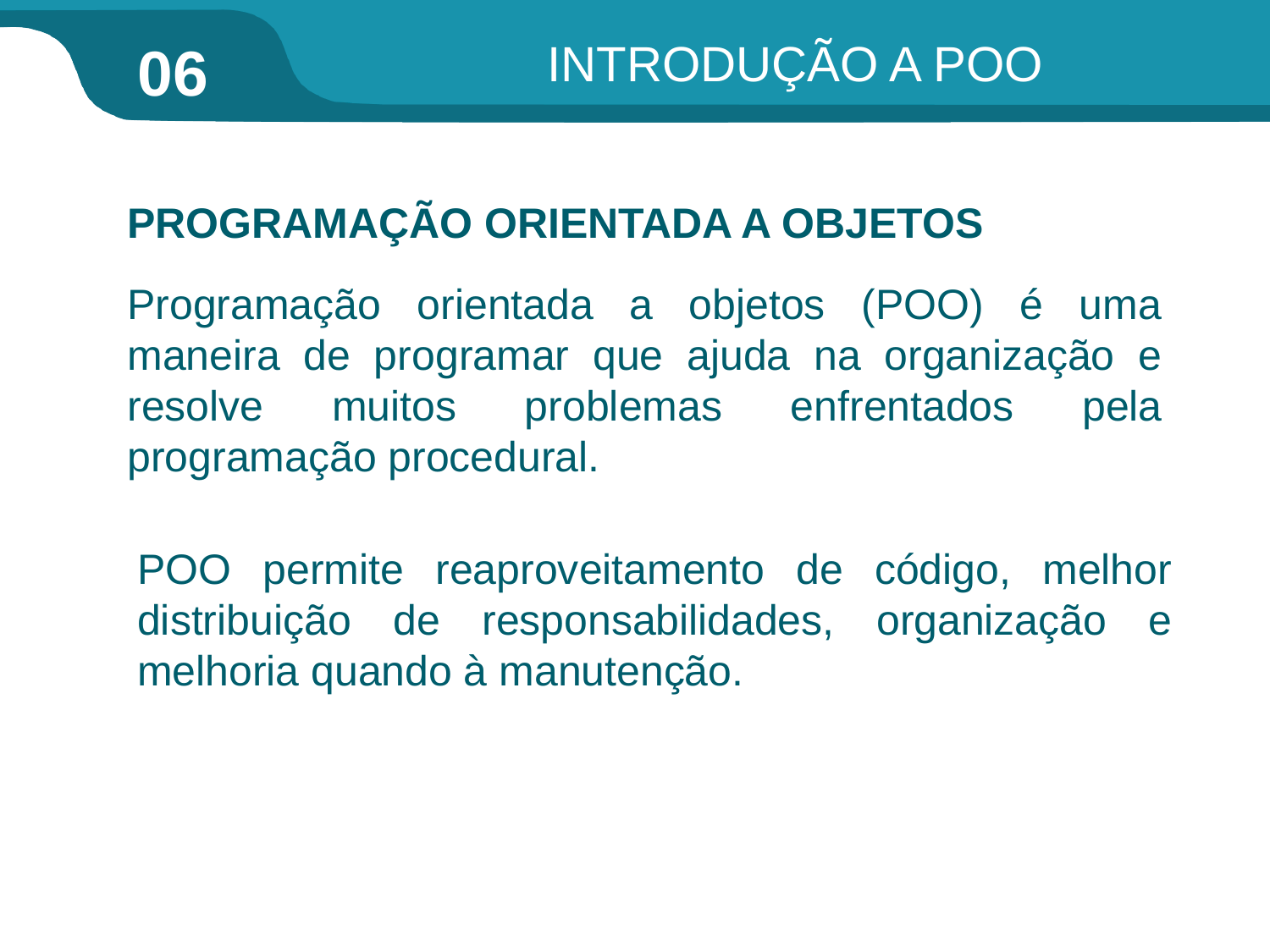

INTRODUÇÃO A POO
06
PROGRAMAÇÃO ORIENTADA A OBJETOS
Programação orientada a objetos (POO) é uma maneira de programar que ajuda na organização e resolve muitos problemas enfrentados pela programação procedural.
POO permite reaproveitamento de código, melhor distribuição de responsabilidades, organização e melhoria quando à manutenção.